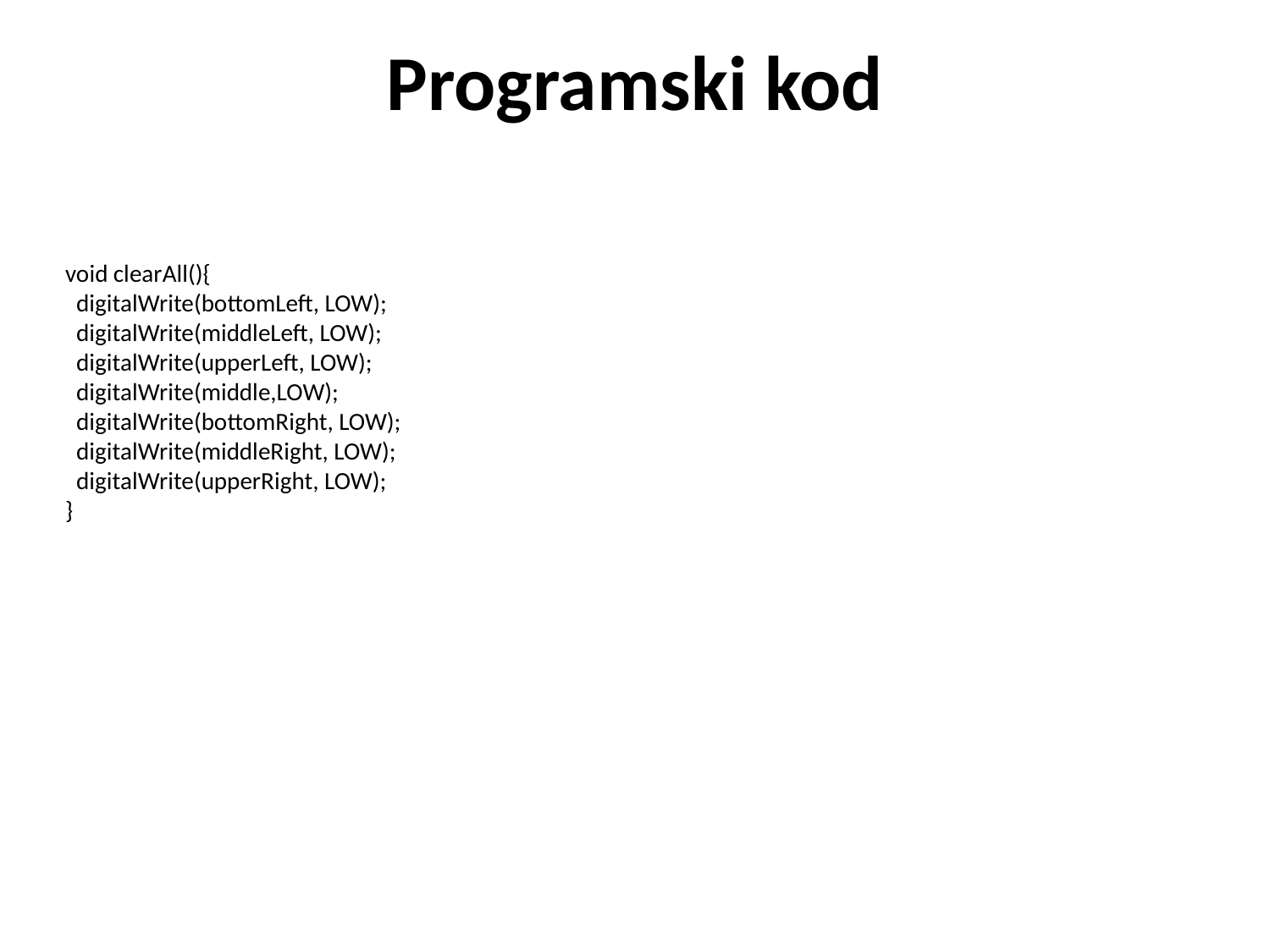

# Programski kod

void clearAll(){
  digitalWrite(bottomLeft, LOW);
  digitalWrite(middleLeft, LOW);
  digitalWrite(upperLeft, LOW);
  digitalWrite(middle,LOW);
  digitalWrite(bottomRight, LOW);
  digitalWrite(middleRight, LOW);
  digitalWrite(upperRight, LOW);
}